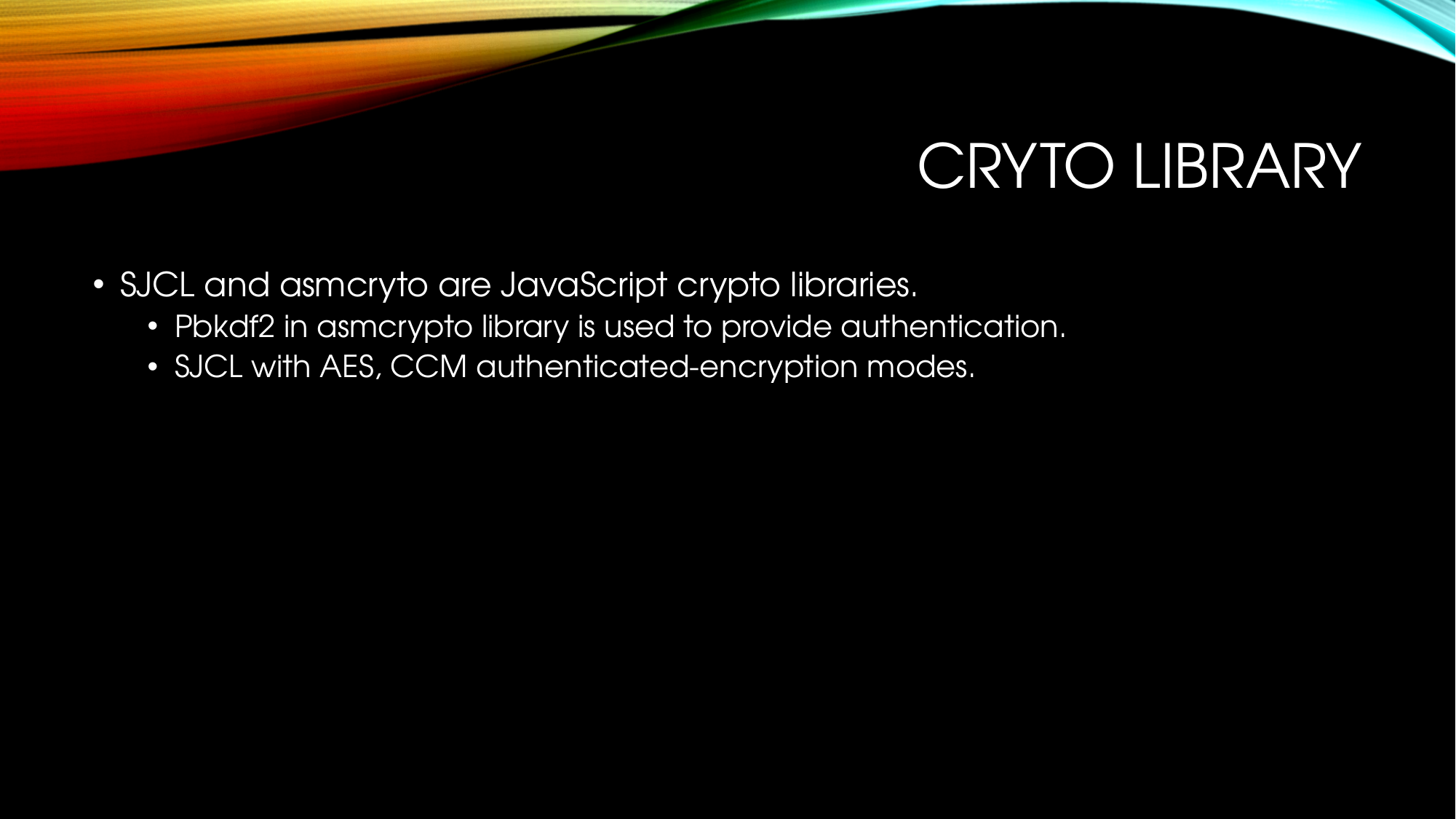

# Cryto Library
SJCL and asmcryto are JavaScript crypto libraries.
Pbkdf2 in asmcrypto library is used to provide authentication.
SJCL with AES, CCM authenticated-encryption modes.